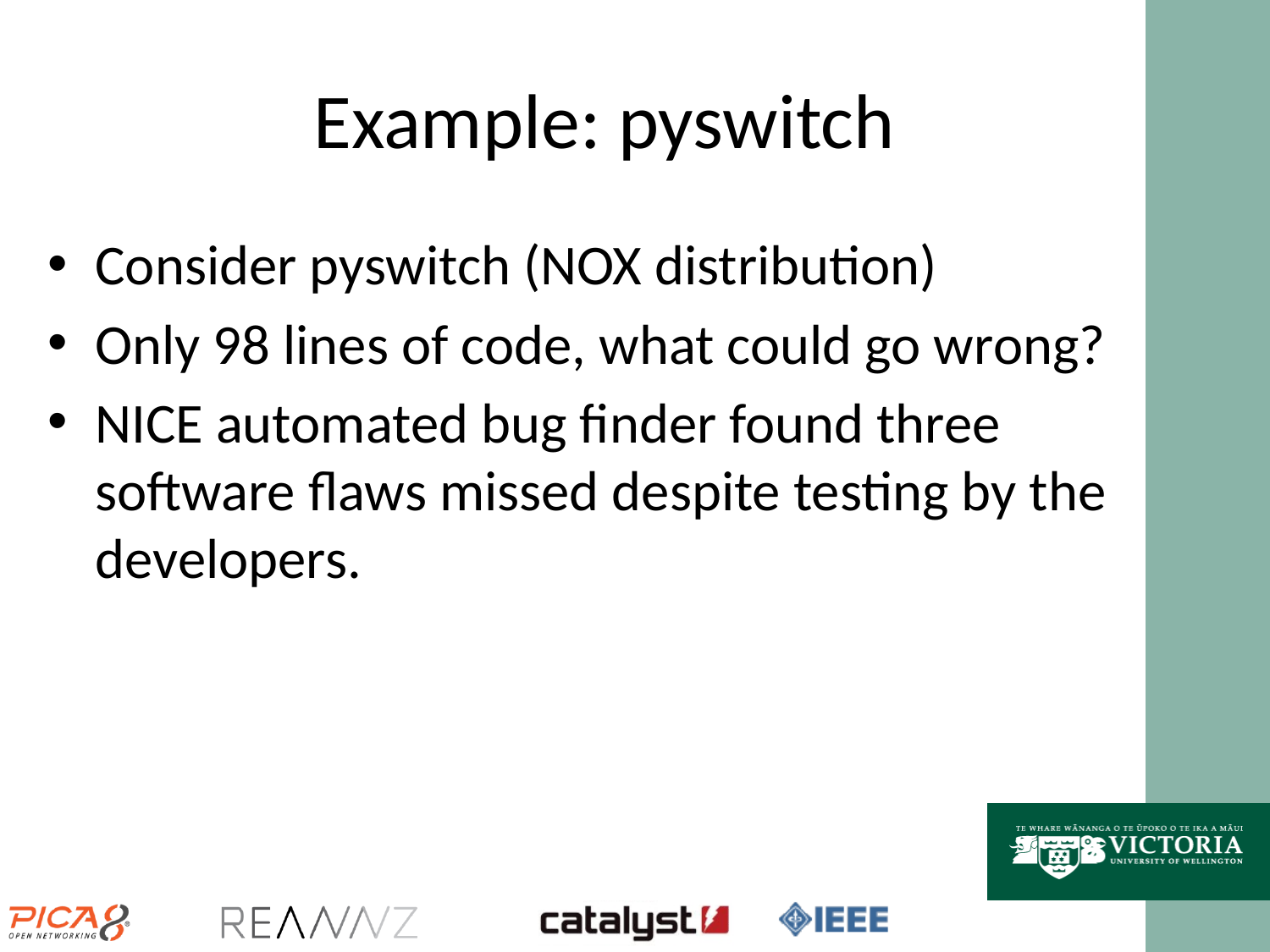

# Example: pyswitch
Consider pyswitch (NOX distribution)
Only 98 lines of code, what could go wrong?
NICE automated bug finder found three software flaws missed despite testing by the developers.